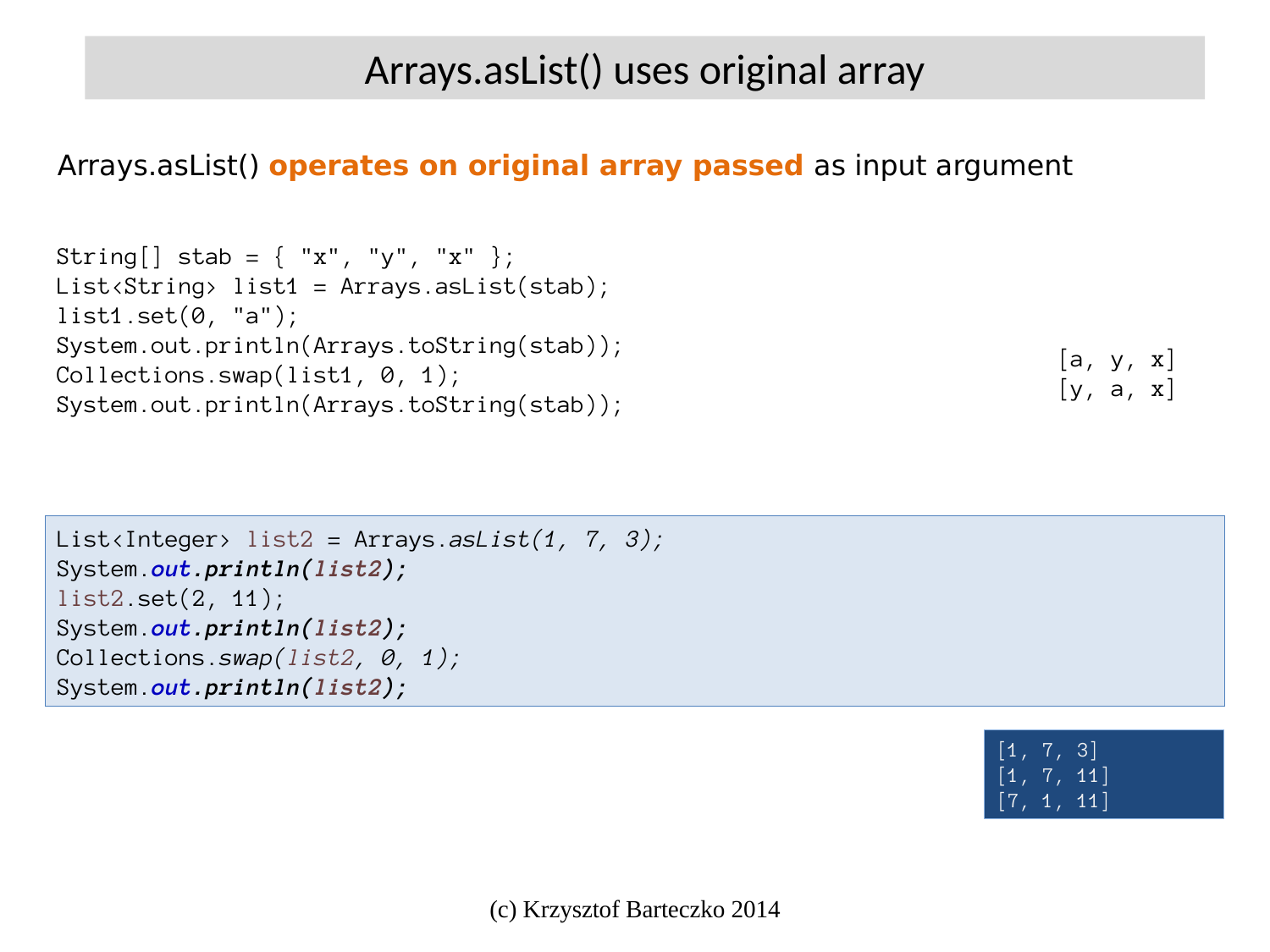

Arrays.asList() uses original array
Arrays.asList() operates on original array passed as input argument
String[] stab = { "x", "y", "x" };
List<String> list1 = Arrays.asList(stab);
list1.set(0, "a");
System.out.println(Arrays.toString(stab));
Collections.swap(list1, 0, 1);
System.out.println(Arrays.toString(stab));
[a, y, x]
[y, a, x]
List<Integer> list2 = Arrays.asList(1, 7, 3);
System.out.println(list2);
list2.set(2, 11);
System.out.println(list2);
Collections.swap(list2, 0, 1);
System.out.println(list2);
[1, 7, 3]
[1, 7, 11]
[7, 1, 11]
(c) Krzysztof Barteczko 2014